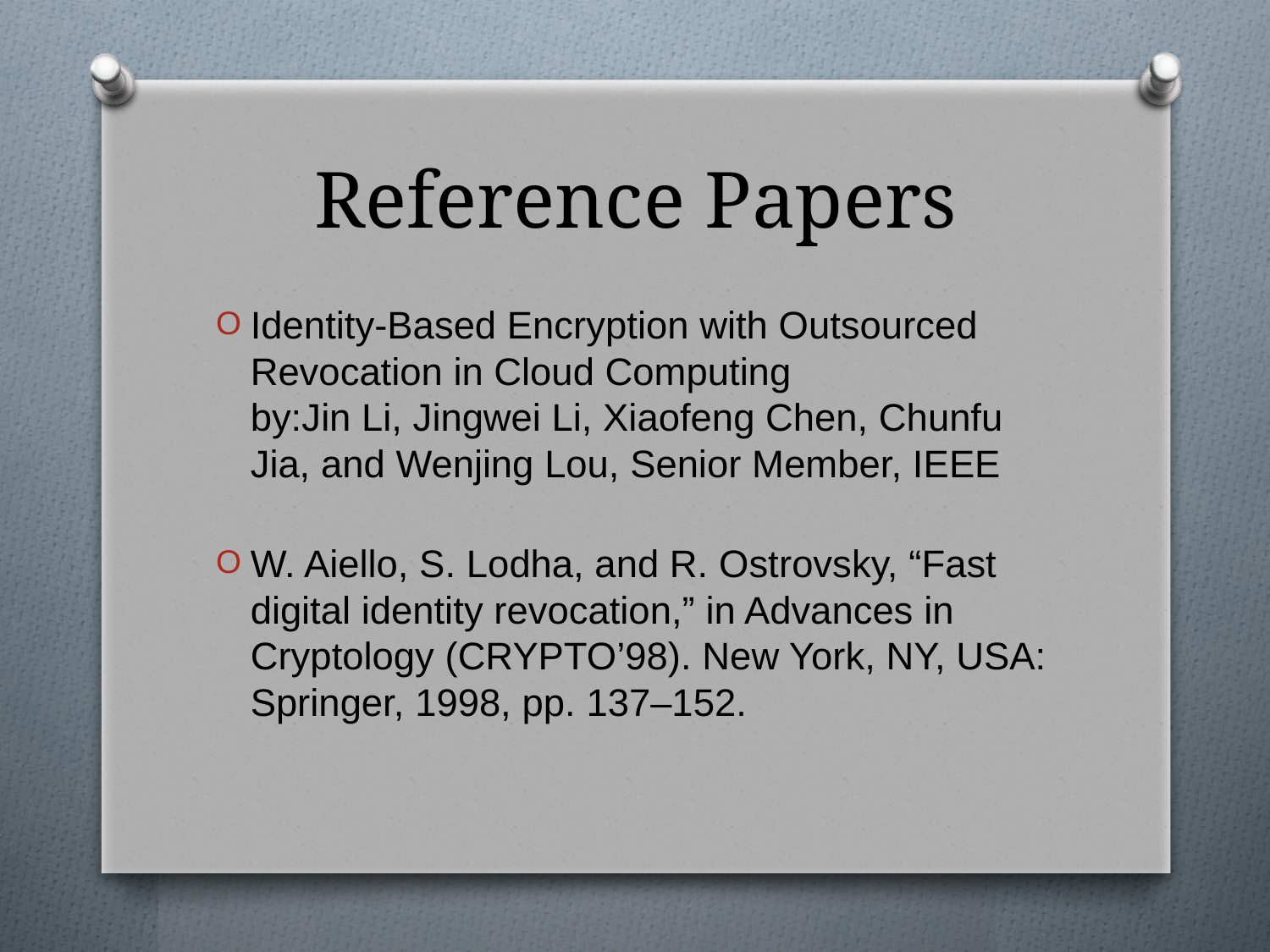

# Reference Papers
Identity-Based Encryption with Outsourced
Revocation in Cloud Computing
by:Jin Li, Jingwei Li, Xiaofeng Chen, Chunfu Jia, and Wenjing Lou, Senior Member, IEEE
W. Aiello, S. Lodha, and R. Ostrovsky, “Fast digital identity revocation,” in Advances in Cryptology (CRYPTO’98). New York, NY, USA:
Springer, 1998, pp. 137–152.